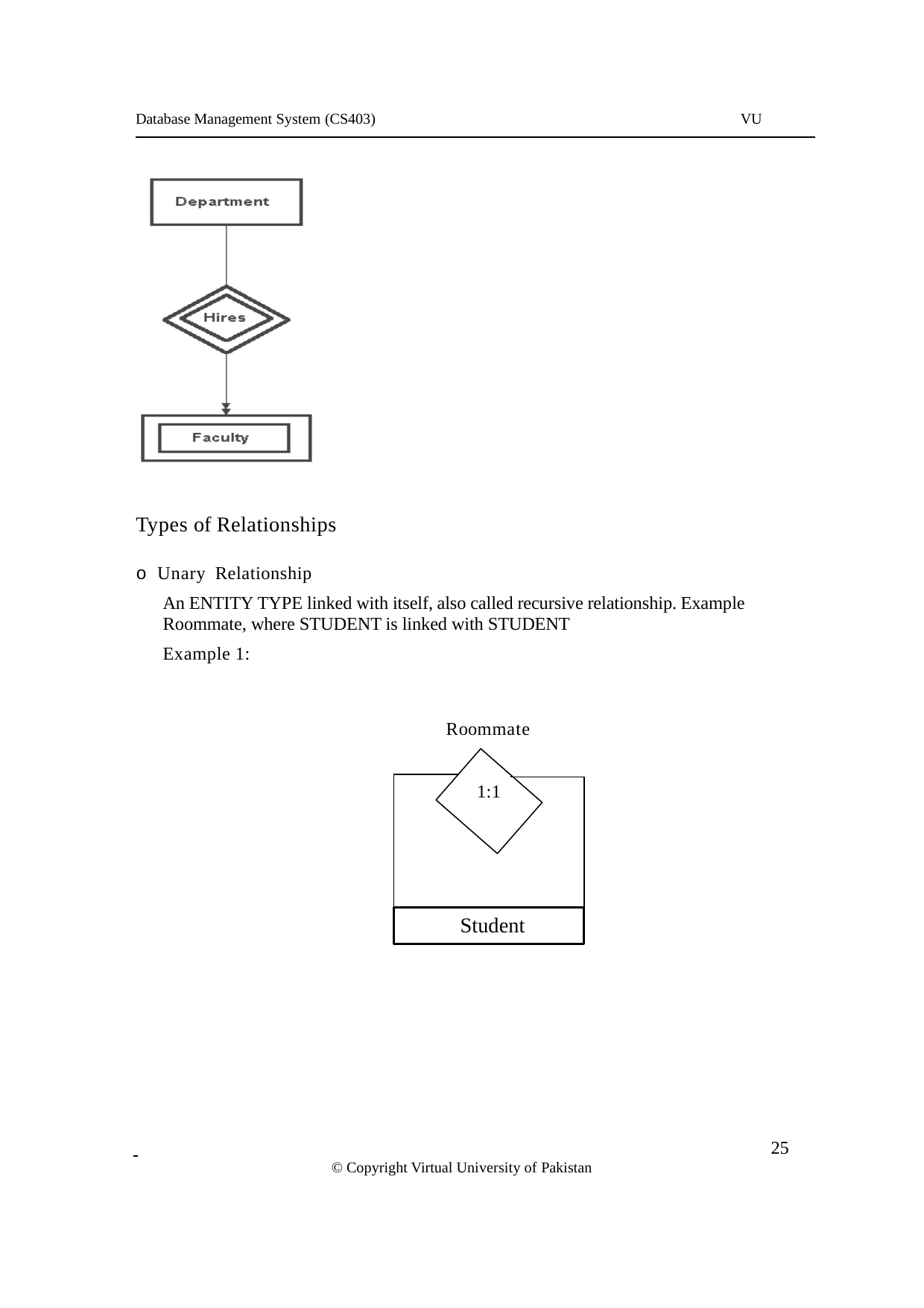

Database Management System (CS403)
VU

Types of Relationships

o Unary Relationship
An ENTITY TYPE linked with itself, also called recursive relationship. Example  Roommate, where STUDENT is linked with STUDENT
Example 1:
Roommate

1:1

Student
 	 25
© Copyright Virtual University of Pakistan